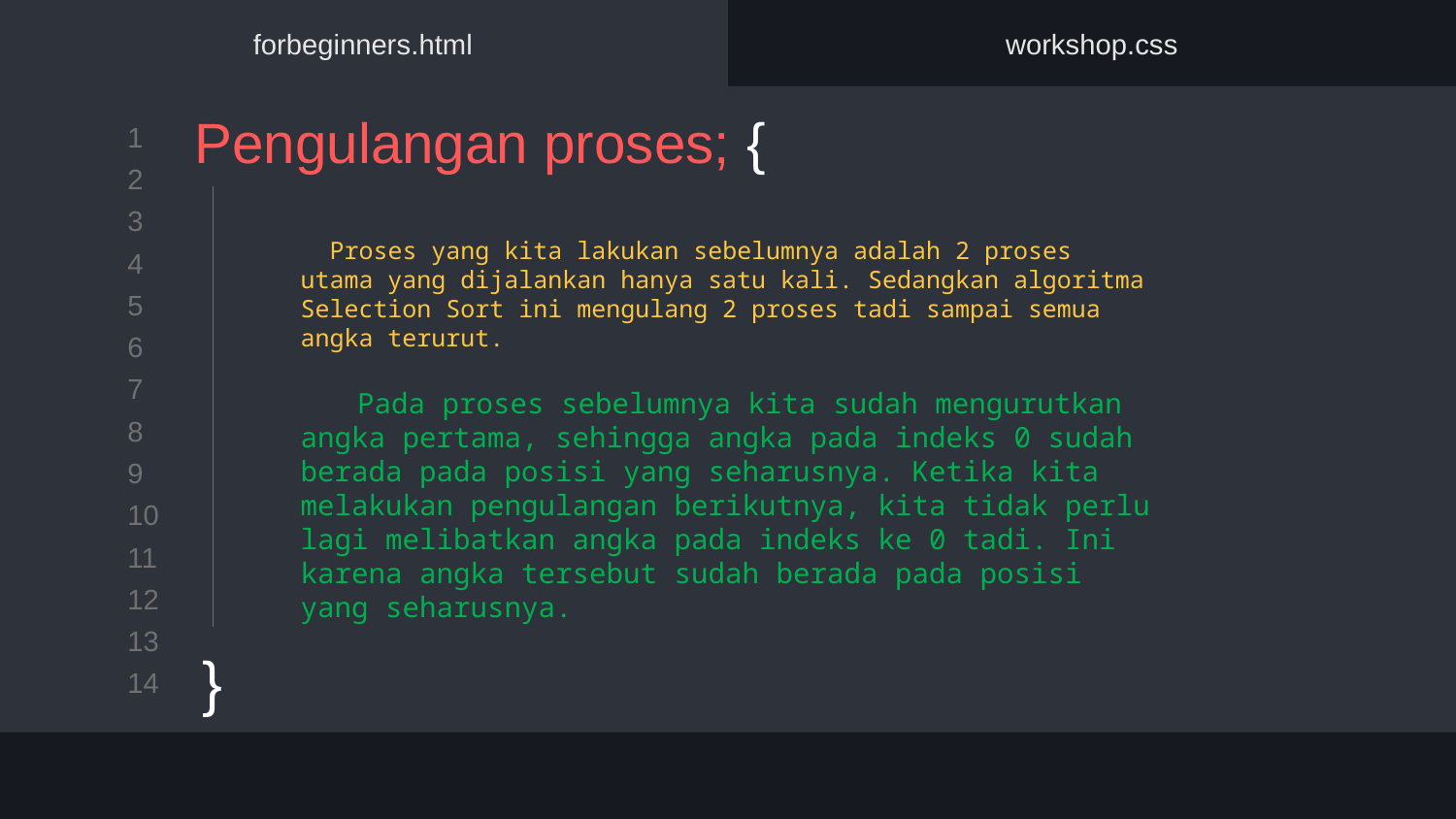

forbeginners.html
workshop.css
# Pengulangan proses; {
}
  Proses yang kita lakukan sebelumnya adalah 2 proses utama yang dijalankan hanya satu kali. Sedangkan algoritma Selection Sort ini mengulang 2 proses tadi sampai semua angka terurut.

         Pada proses sebelumnya kita sudah mengurutkan angka pertama, sehingga angka pada indeks 0 sudah berada pada posisi yang seharusnya. Ketika kita melakukan pengulangan berikutnya, kita tidak perlu lagi melibatkan angka pada indeks ke 0 tadi. Ini karena angka tersebut sudah berada pada posisi yang seharusnya.